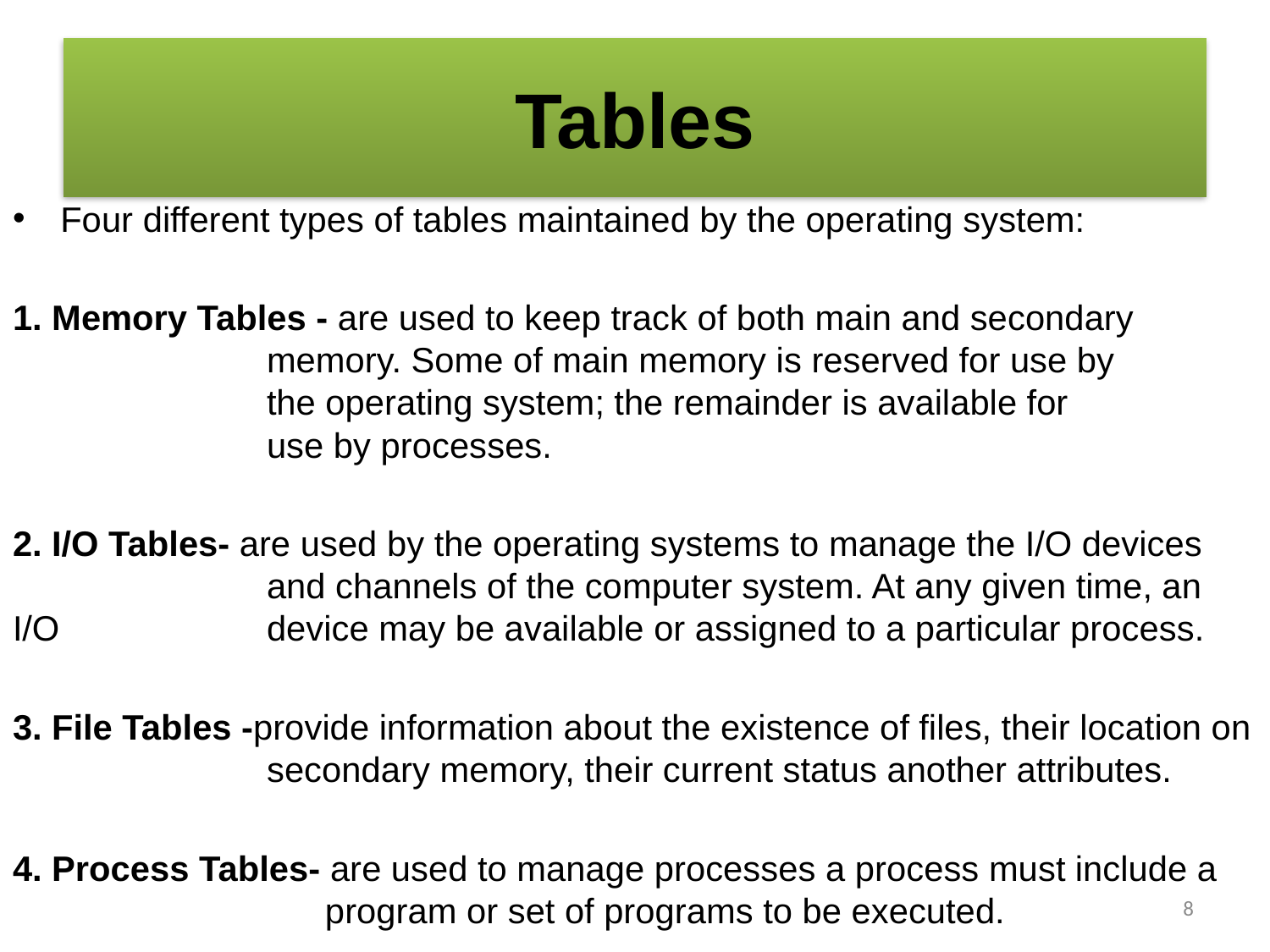

# Tables
Four different types of tables maintained by the operating system:

1. Memory Tables - are used to keep track of both main and secondary 			memory. Some of main memory is reserved for use by 			the operating system; the remainder is available for 			use by processes.

2. I/O Tables- are used by the operating systems to manage the I/O devices 		and channels of the computer system. At any given time, an I/O 		device may be available or assigned to a particular process.

3. File Tables -provide information about the existence of files, their location on 		secondary memory, their current status another attributes.

4. Process Tables- are used to manage processes a process must include a 		      program or set of programs to be executed.

8